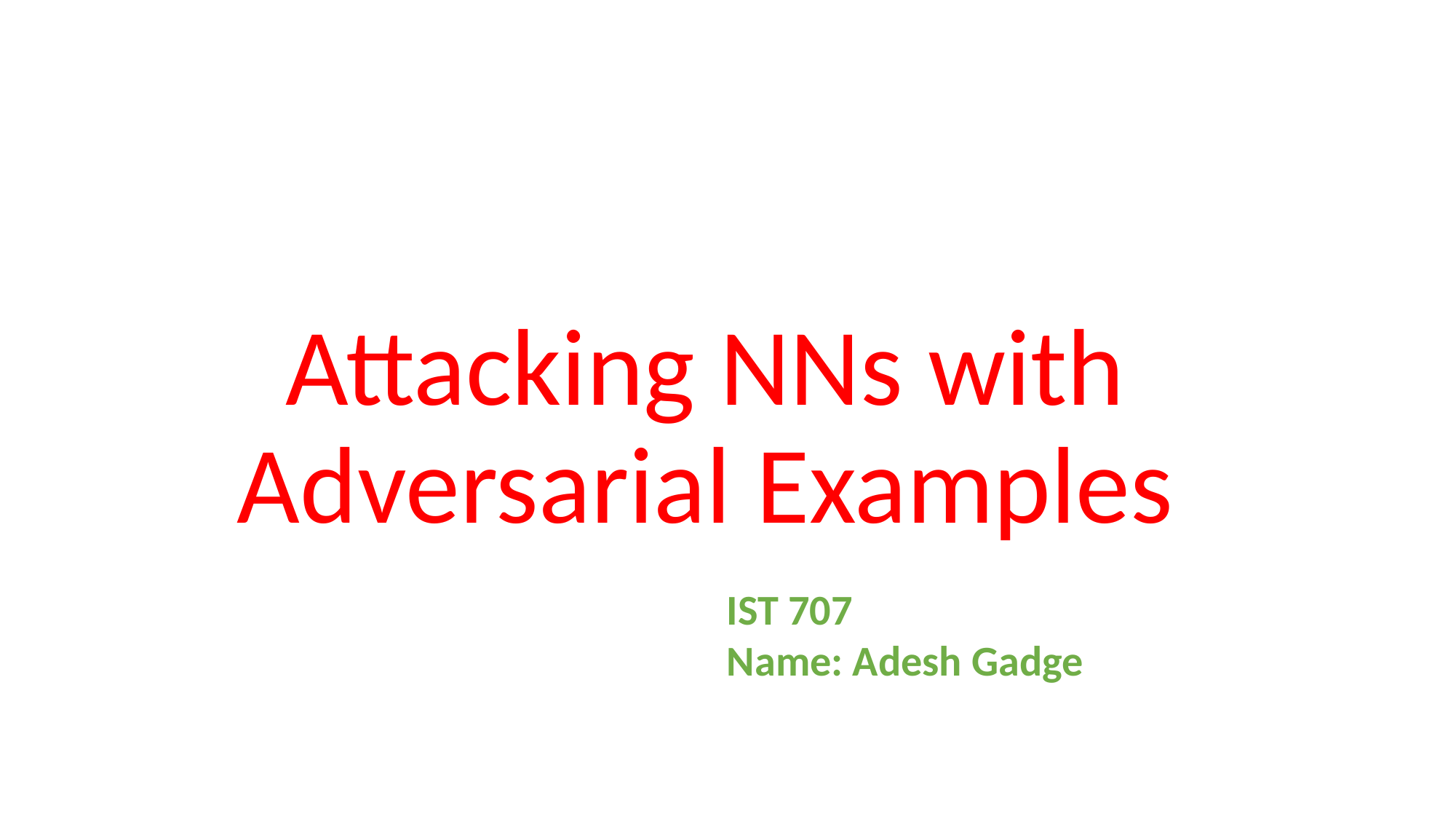

# Attacking NNs with Adversarial Examples
IST 707
Name: Adesh Gadge